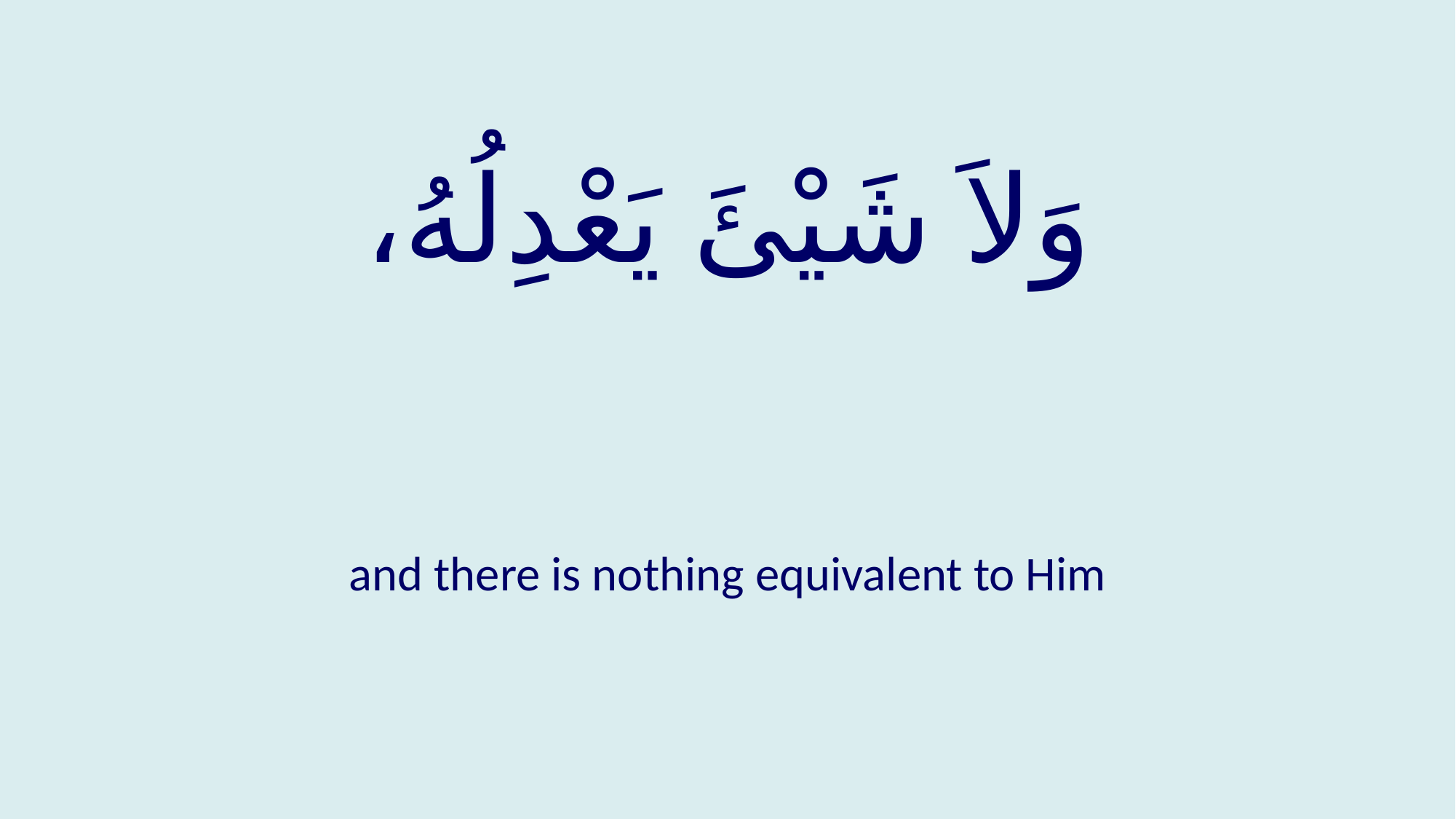

# وَلاَ شَیْئَ يَعْدِلُهُ،
and there is nothing equivalent to Him